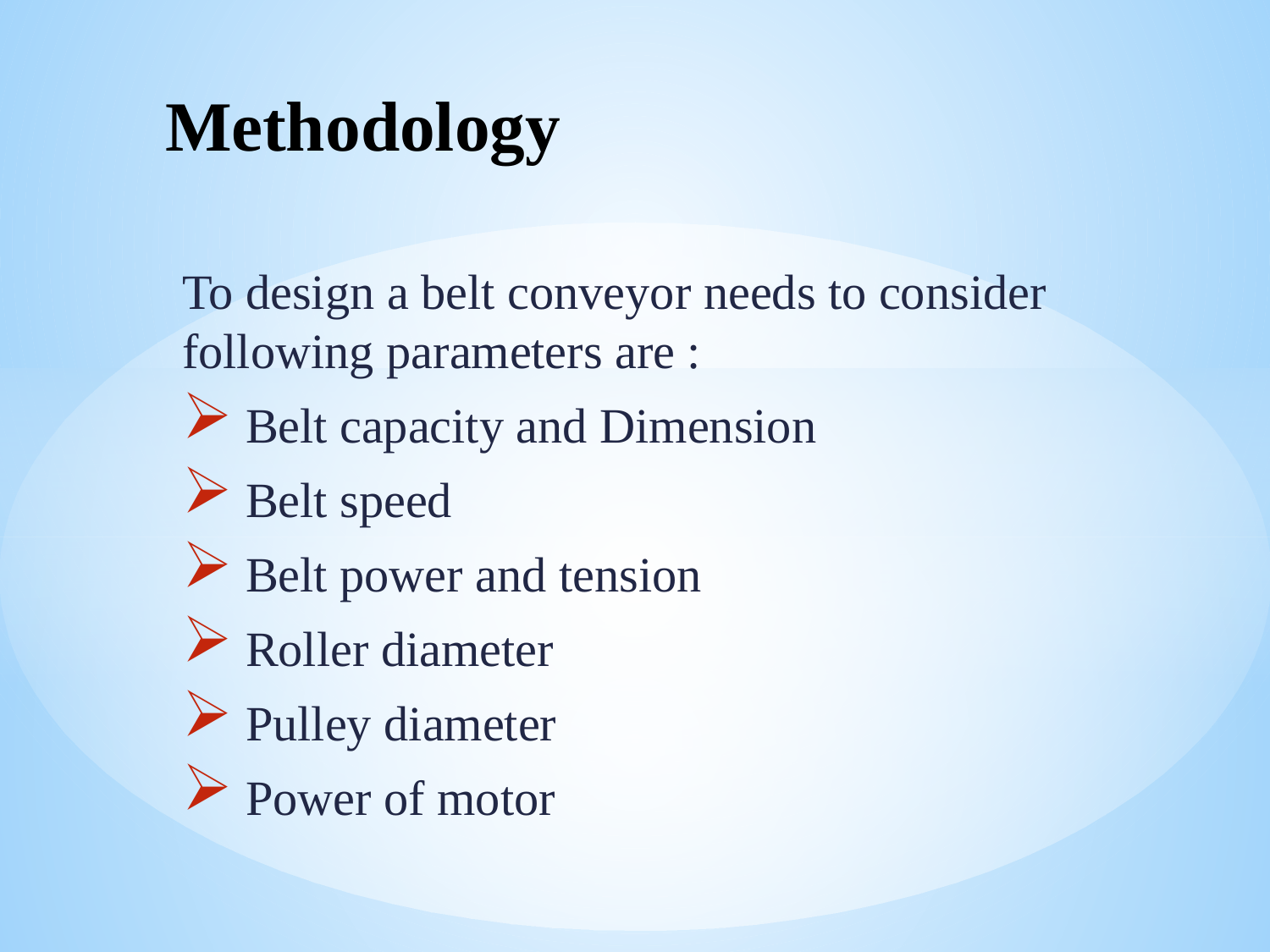

# Methodology
To design a belt conveyor needs to consider following parameters are :
Belt capacity and Dimension
Belt speed
Belt power and tension
Roller diameter
Pulley diameter
Power of motor